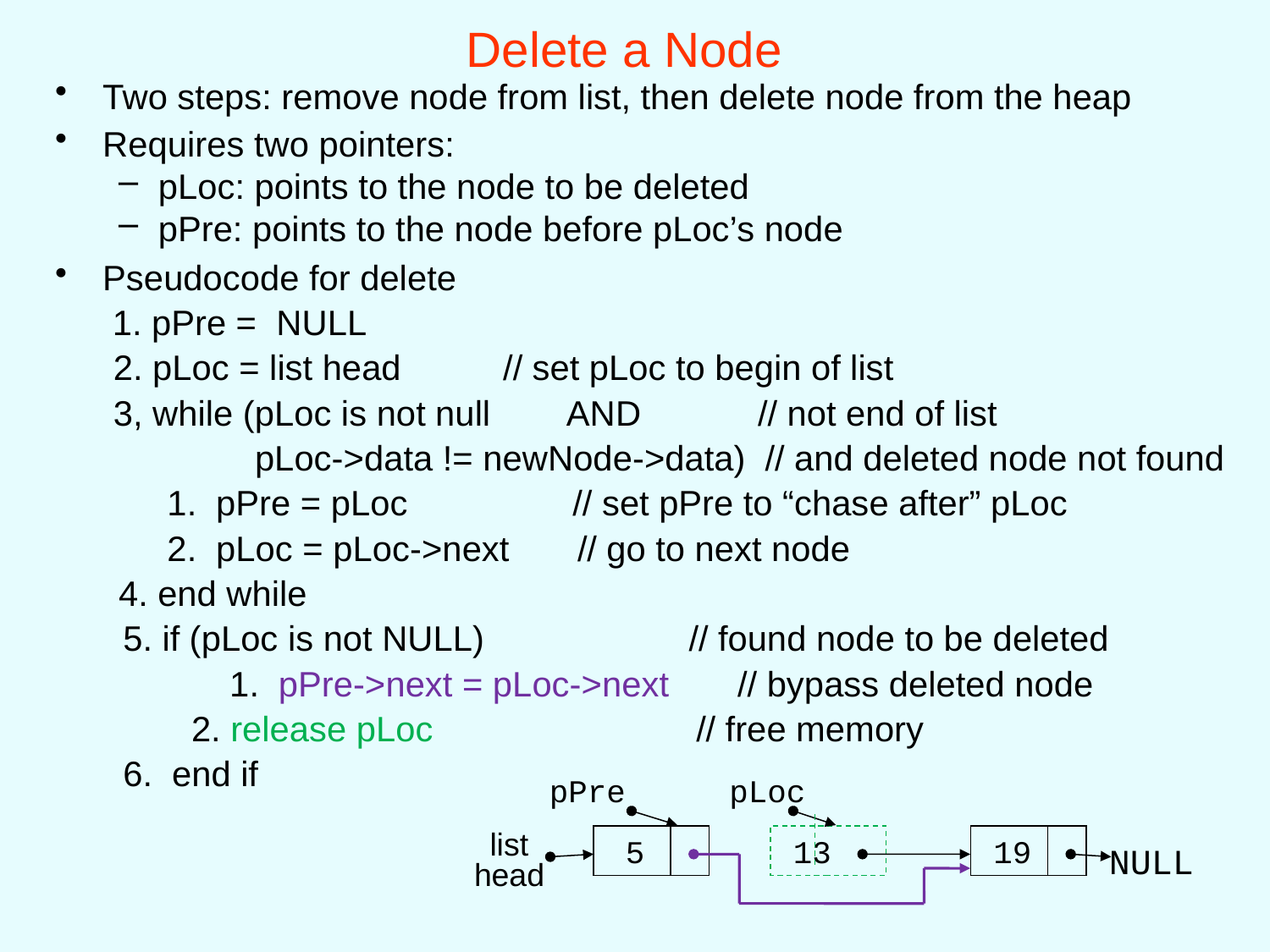

# Delete a Node
Two steps: remove node from list, then delete node from the heap
Requires two pointers:
pLoc: points to the node to be deleted
pPre: points to the node before pLoc’s node
Pseudocode for delete
 	 1. pPre =  NULL
      2. pLoc = list head	  // set pLoc to begin of list
      3, while (pLoc is not null        AND            // not end of list
              pLoc->data != newNode->data)  // and deleted node not found
     1.  pPre = pLoc		 // set pPre to “chase after” pLoc
     2.  pLoc = pLoc->next       // go to next node
4. end while
       5. if (pLoc is not NULL)                     // found node to be deleted
		1.  pPre->next = pLoc->next	// bypass deleted node
              2. release pLoc                           // free memory
       6.  end if
pPre
pLoc

list
head
NULL

5

13

19